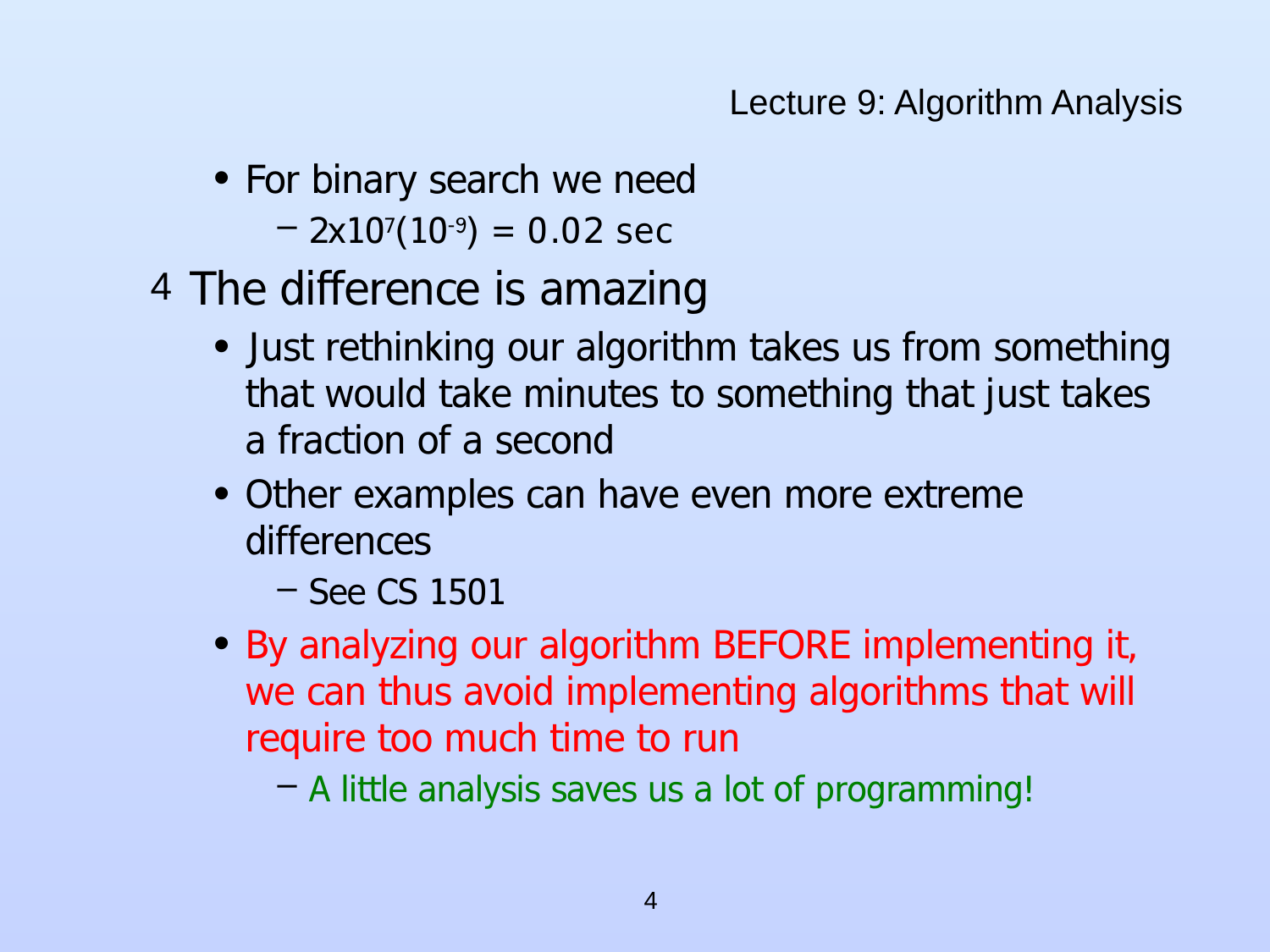

# Lecture 9: Algorithm Analysis
For binary search we need
2x107(10-9) = 0.02 sec
The difference is amazing
Just rethinking our algorithm takes us from something that would take minutes to something that just takes a fraction of a second
Other examples can have even more extreme differences
See CS 1501
By analyzing our algorithm BEFORE implementing it, we can thus avoid implementing algorithms that will require too much time to run
A little analysis saves us a lot of programming!
4